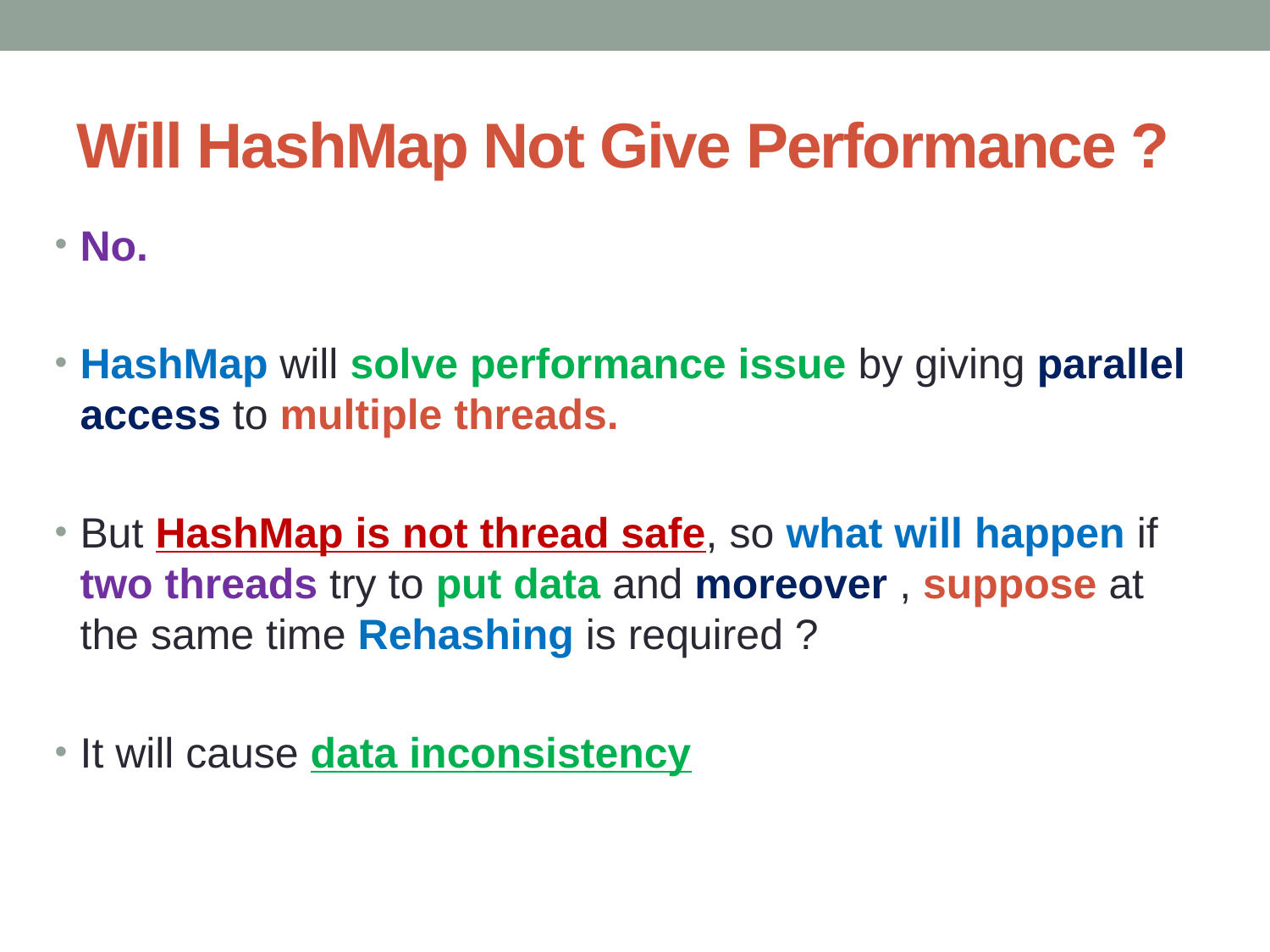

# Will HashMap Not Give Performance ?
No.

HashMap will solve performance issue by giving parallel access to multiple threads.

But HashMap is not thread safe, so what will happen if two threads try to put data and moreover , suppose at the same time Rehashing is required ?

It will cause data inconsistency